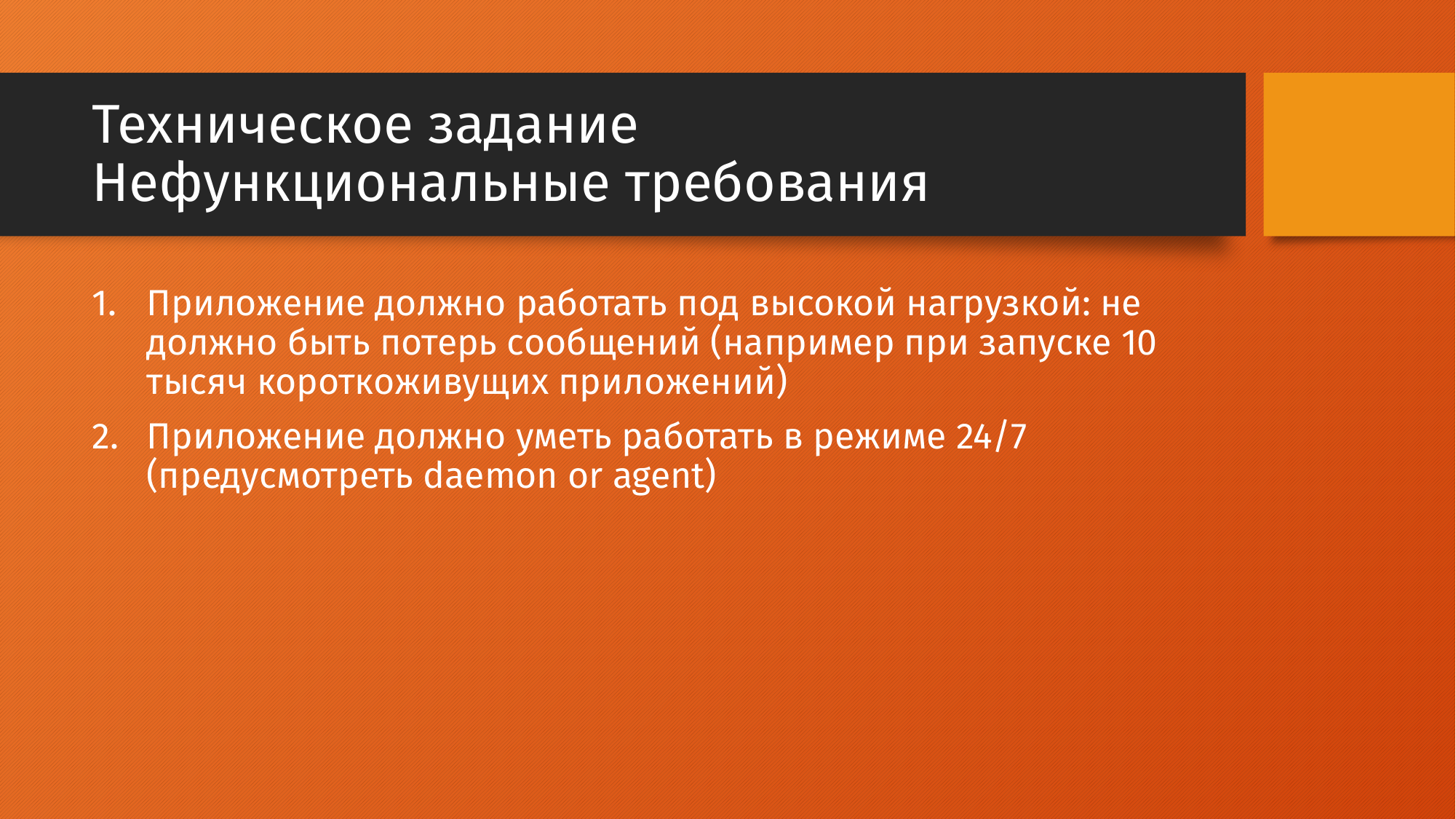

# Техническое задание Нефункциональные требования
Приложение должно работать под высокой нагрузкой: не должно быть потерь сообщений (например при запуске 10 тысяч короткоживущих приложений)
Приложение должно уметь работать в режиме 24/7 (предусмотреть daemon or agent)